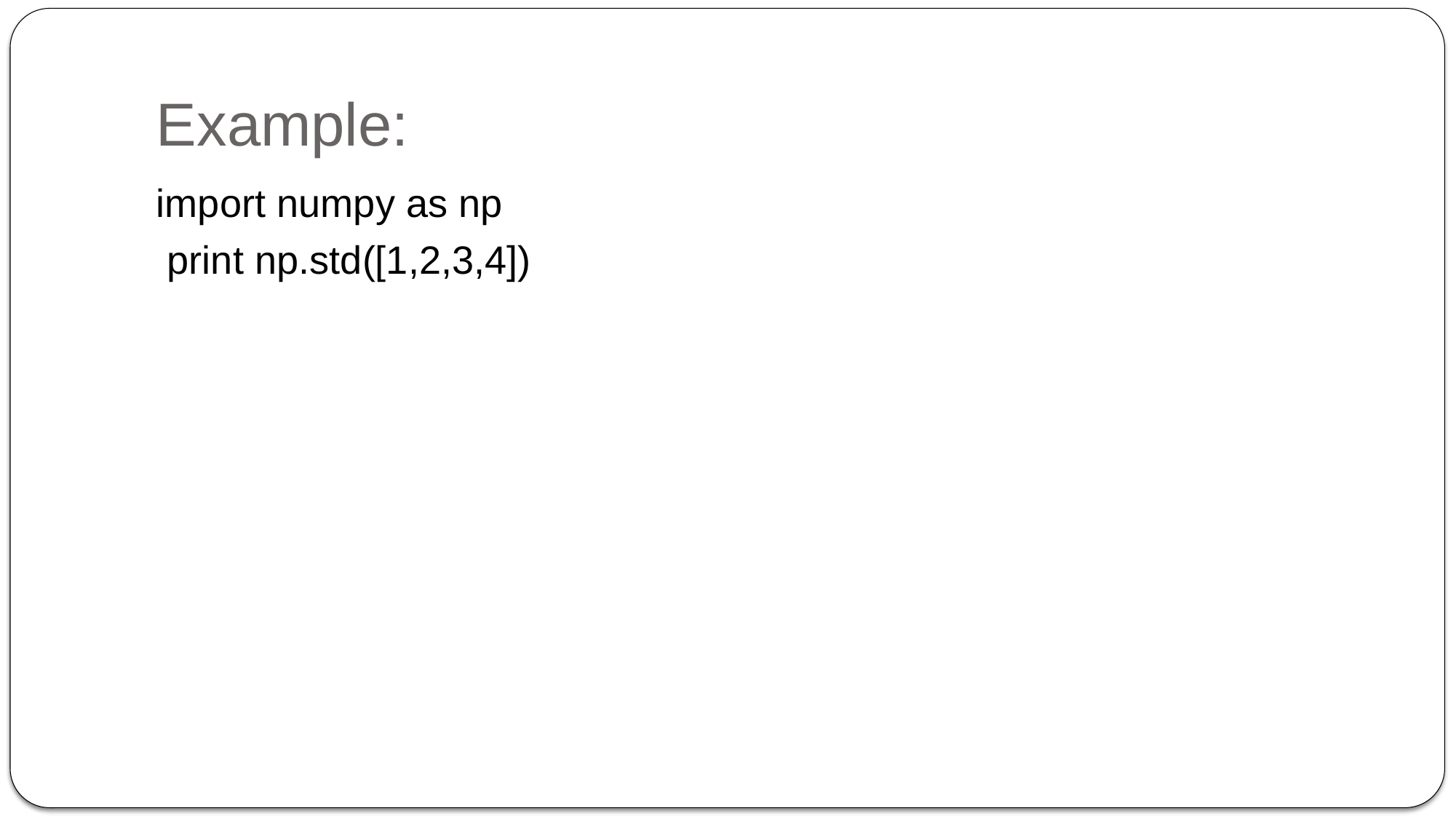

# Example:
import numpy as np
 print np.std([1,2,3,4])